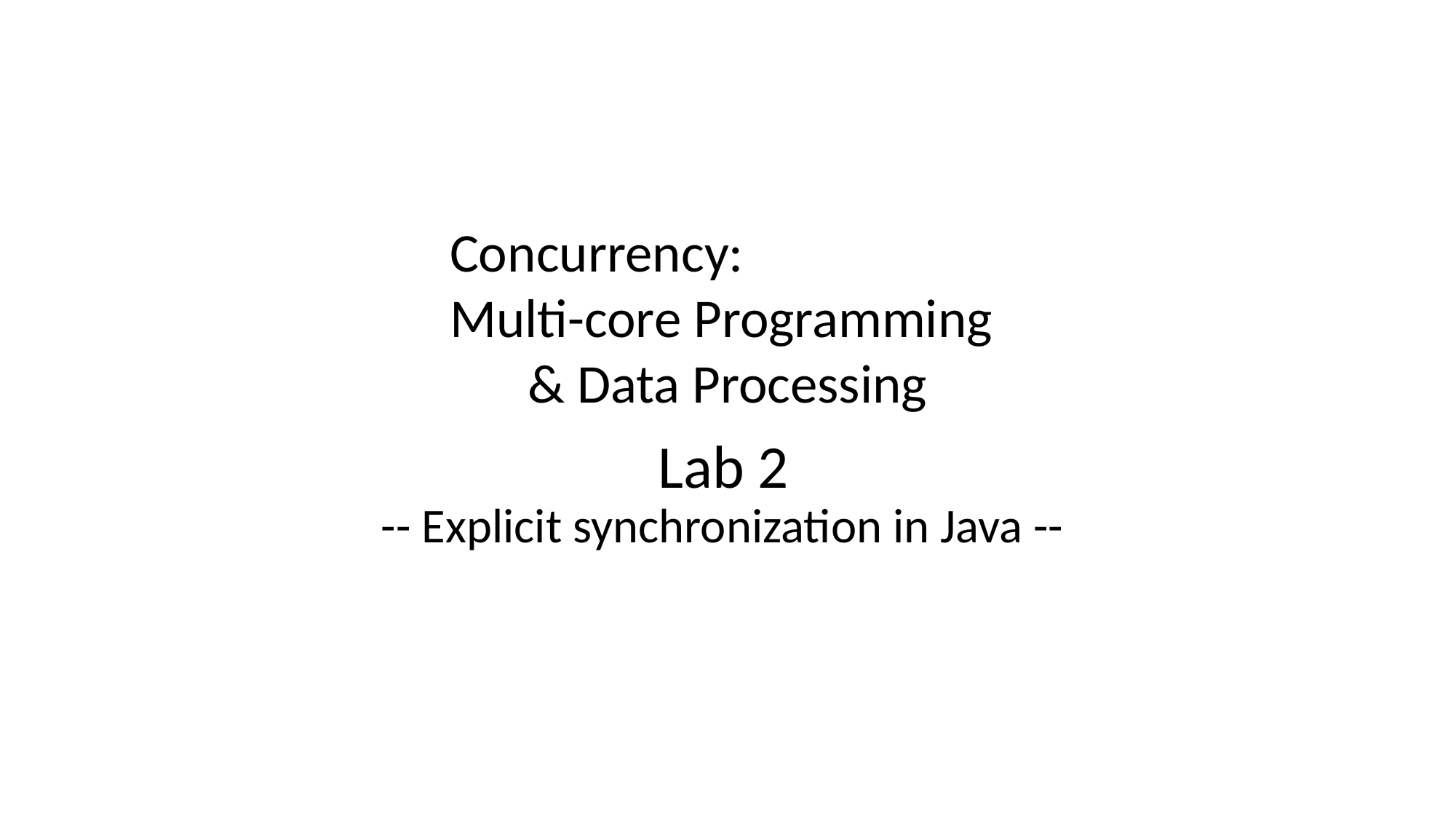

Concurrency:
Multi-core Programming
& Data Processing
Lab 2
-- Explicit synchronization in Java --